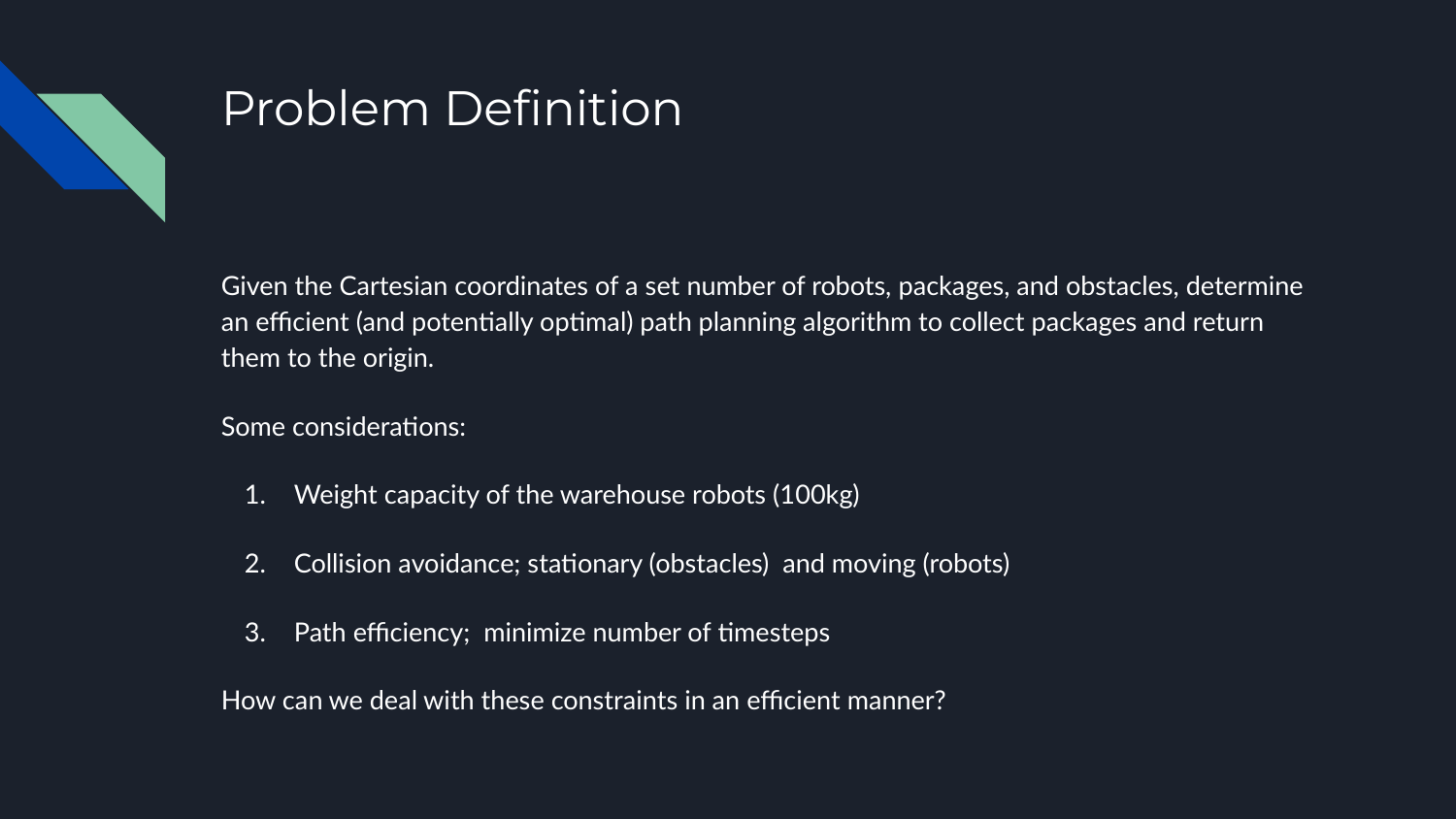

# Problem Definition
Given the Cartesian coordinates of a set number of robots, packages, and obstacles, determine an efficient (and potentially optimal) path planning algorithm to collect packages and return them to the origin.
Some considerations:
Weight capacity of the warehouse robots (100kg)
Collision avoidance; stationary (obstacles)  and moving (robots)
Path efficiency;  minimize number of timesteps
How can we deal with these constraints in an efficient manner?